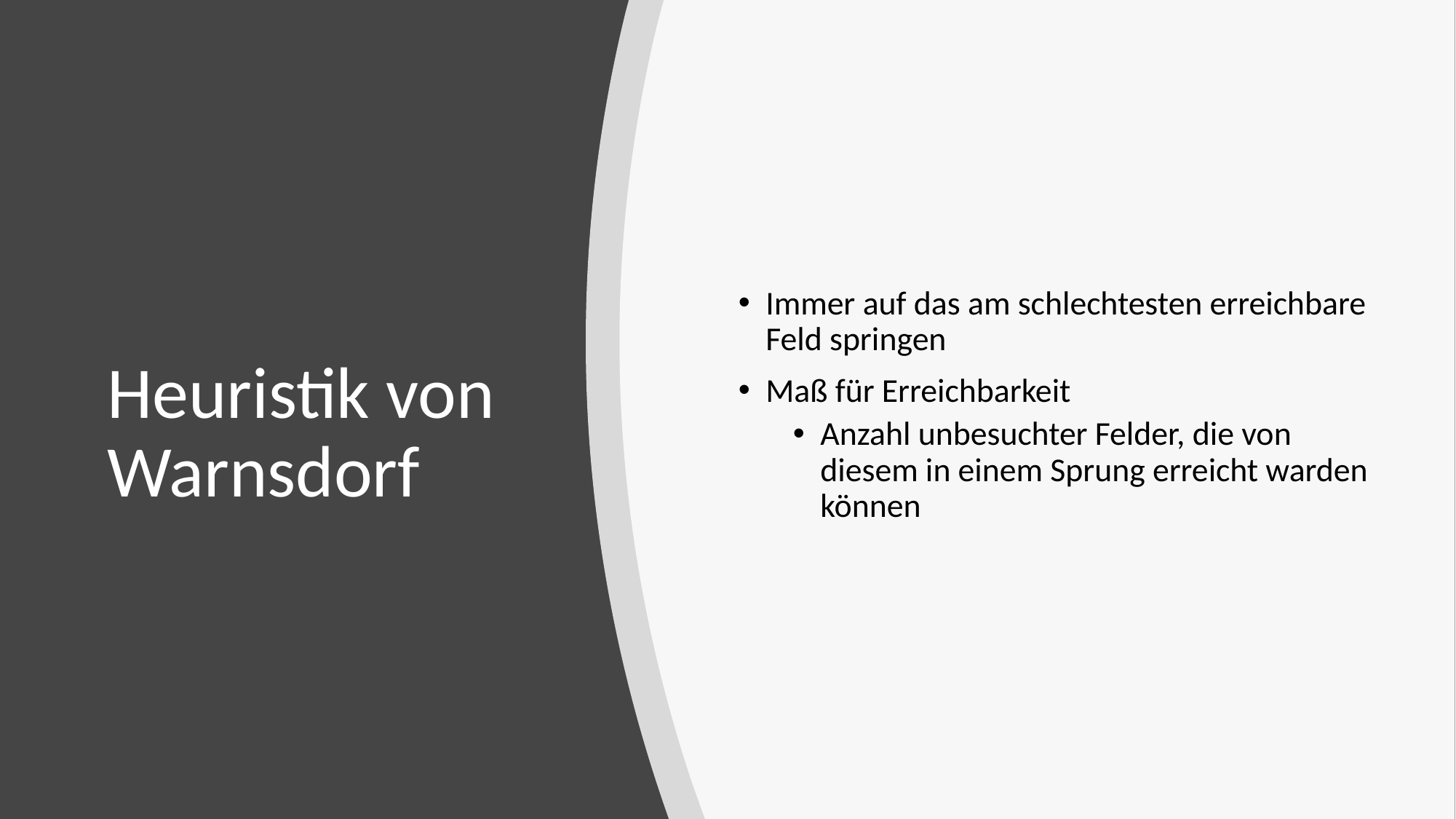

Immer auf das am schlechtesten erreichbare Feld springen
Maß für Erreichbarkeit
Anzahl unbesuchter Felder, die von diesem in einem Sprung erreicht warden können

# Heuristik von Warnsdorf